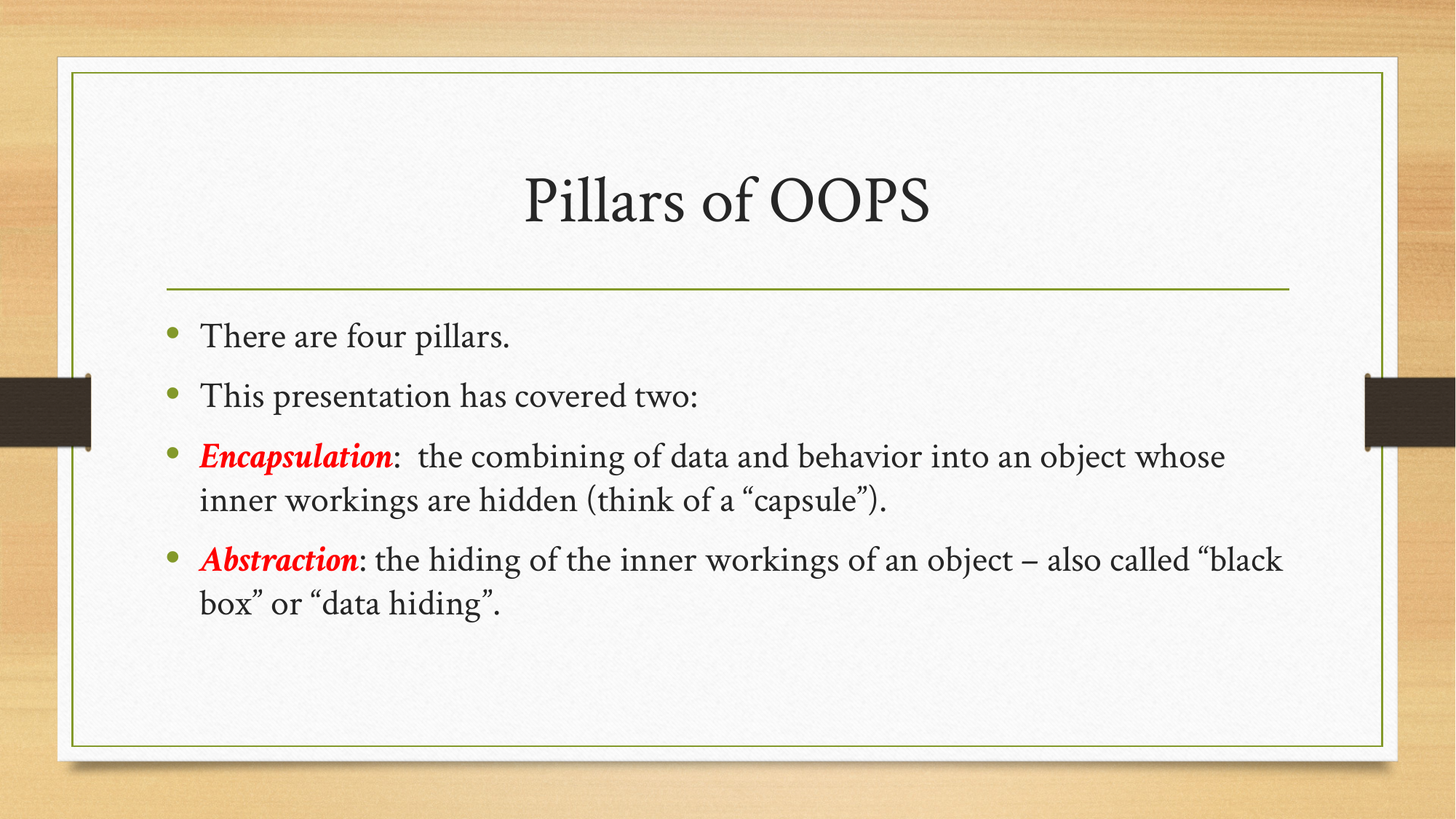

# Pillars of OOPS
There are four pillars.
This presentation has covered two:
Encapsulation:  the combining of data and behavior into an object whose inner workings are hidden (think of a “capsule”).
Abstraction: the hiding of the inner workings of an object – also called “black box” or “data hiding”.